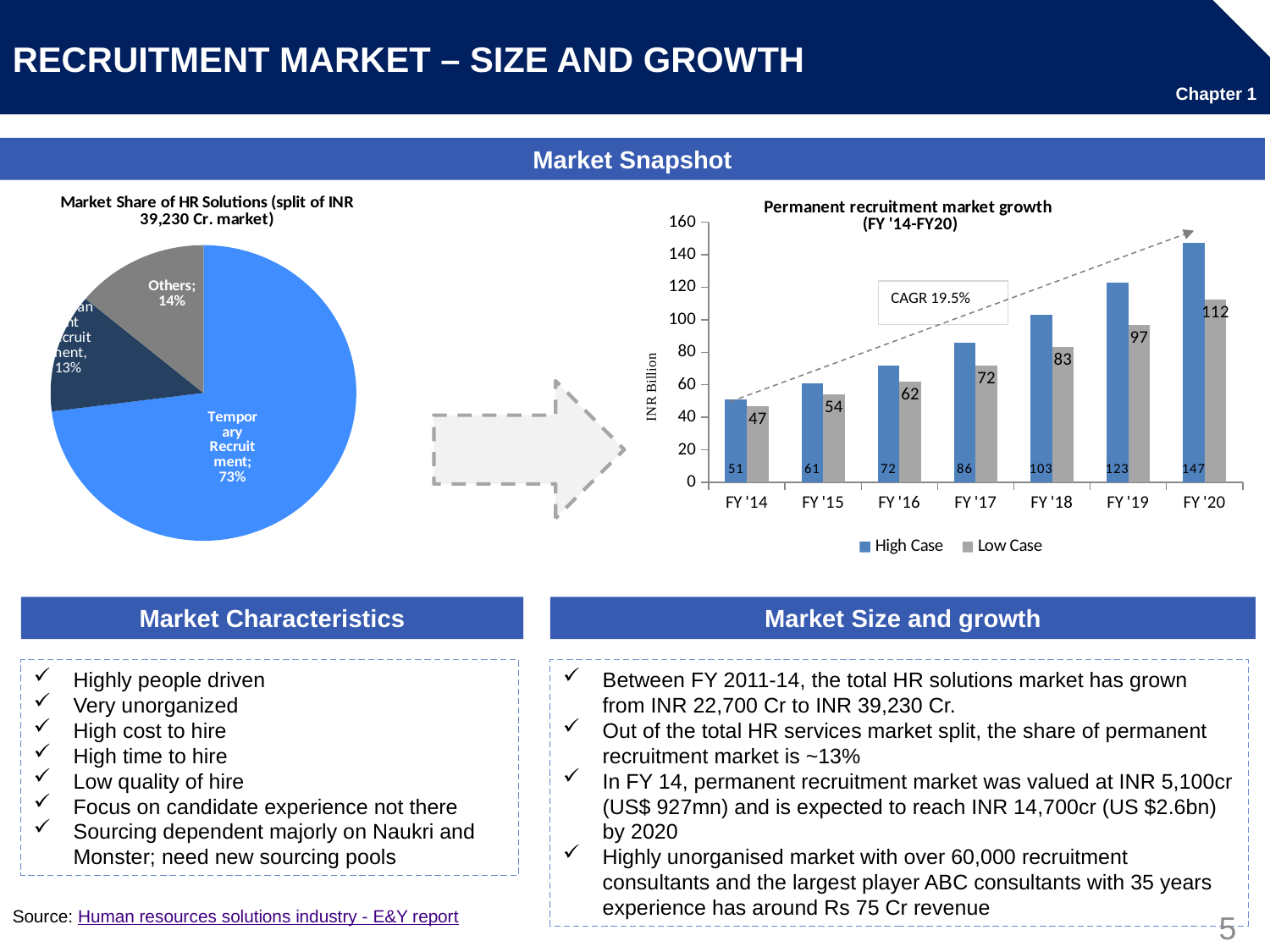

# RECRUITMENT MARKET – SIZE AND GROWTH
Chapter 1
Market Snapshot

### Chart: Market Share of HR Solutions (split of INR 39,230 Cr. market)

| Category |  |
|---|---|
| Temporary Recruitment | 0.7300000000000006 |
| Permeanent Recruitment | 0.13 |
| Others | 0.14 |

### Chart: Permanent recruitment market growth
(FY '14-FY20)

| Category | High Case | Low Case |
|---|---|---|
| FY '14 | 51.0 | 47.0 |
| FY '15 | 61.0 | 54.0 |
| FY '16 | 72.0 | 62.0 |
| FY '17 | 86.06879999999998 | 71.92 |
| FY '18 | 102.88664351999998 | 83.42720000000006 |
| FY '19 | 122.99069366380812 | 96.77555199999995 |
| FY '20 | 147.02307520571597 | 112.25964031999995 |
CAGR 19.5%

Market Characteristics
Market Size and growth
Highly people driven
Very unorganized
High cost to hire
High time to hire
Low quality of hire
Focus on candidate experience not there
Sourcing dependent majorly on Naukri and Monster; need new sourcing pools
Between FY 2011-14, the total HR solutions market has grown from INR 22,700 Cr to INR 39,230 Cr.
Out of the total HR services market split, the share of permanent recruitment market is ~13%
In FY 14, permanent recruitment market was valued at INR 5,100cr (US$ 927mn) and is expected to reach INR 14,700cr (US $2.6bn) by 2020
Highly unorganised market with over 60,000 recruitment consultants and the largest player ABC consultants with 35 years experience has around Rs 75 Cr revenue
Source: Human resources solutions industry - E&Y report
5